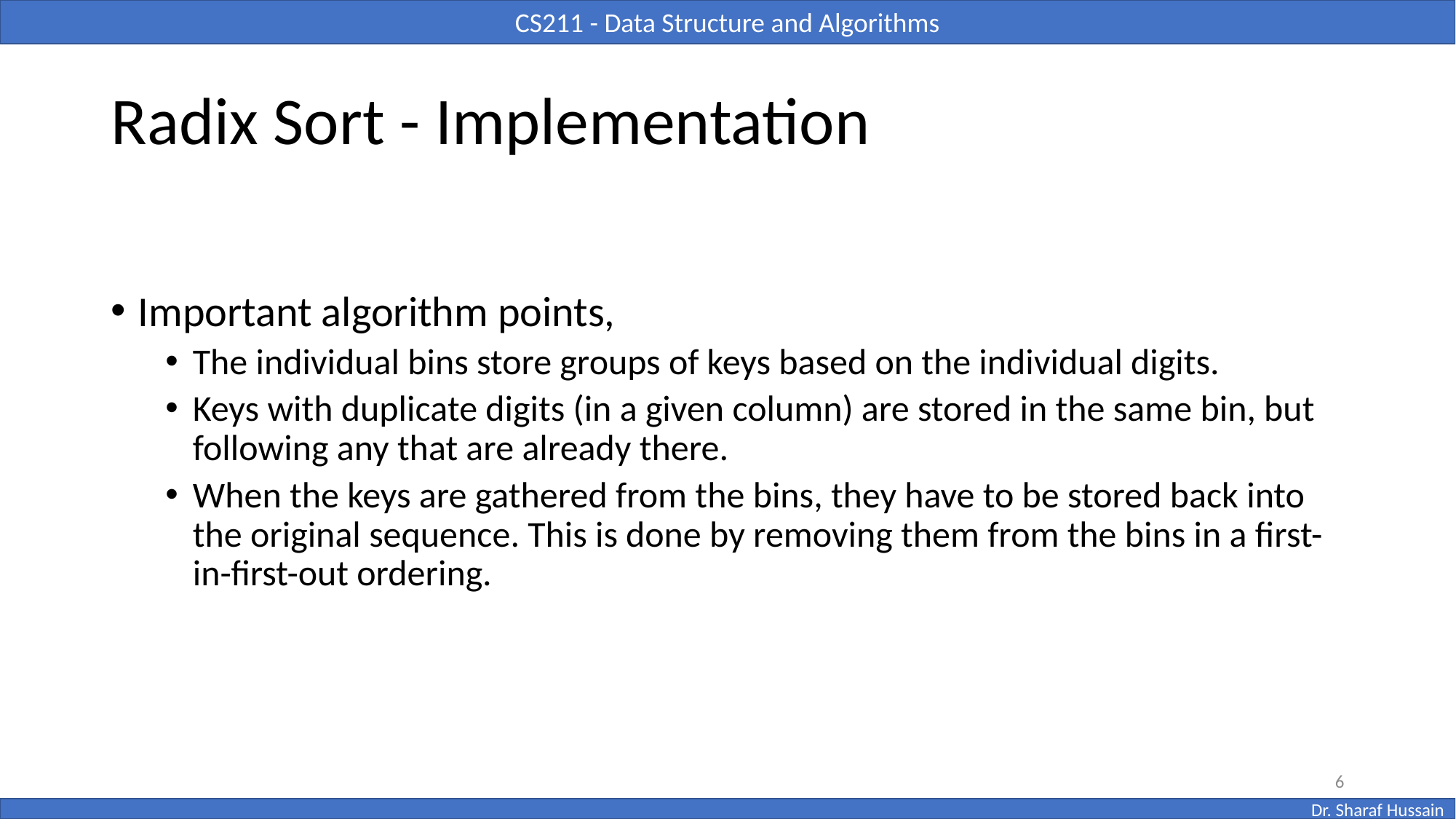

# Radix Sort - Implementation

Important algorithm points,
The individual bins store groups of keys based on the individual digits.
Keys with duplicate digits (in a given column) are stored in the same bin, but following any that are already there.
When the keys are gathered from the bins, they have to be stored back into the original sequence. This is done by removing them from the bins in a first-in-first-out ordering.
6